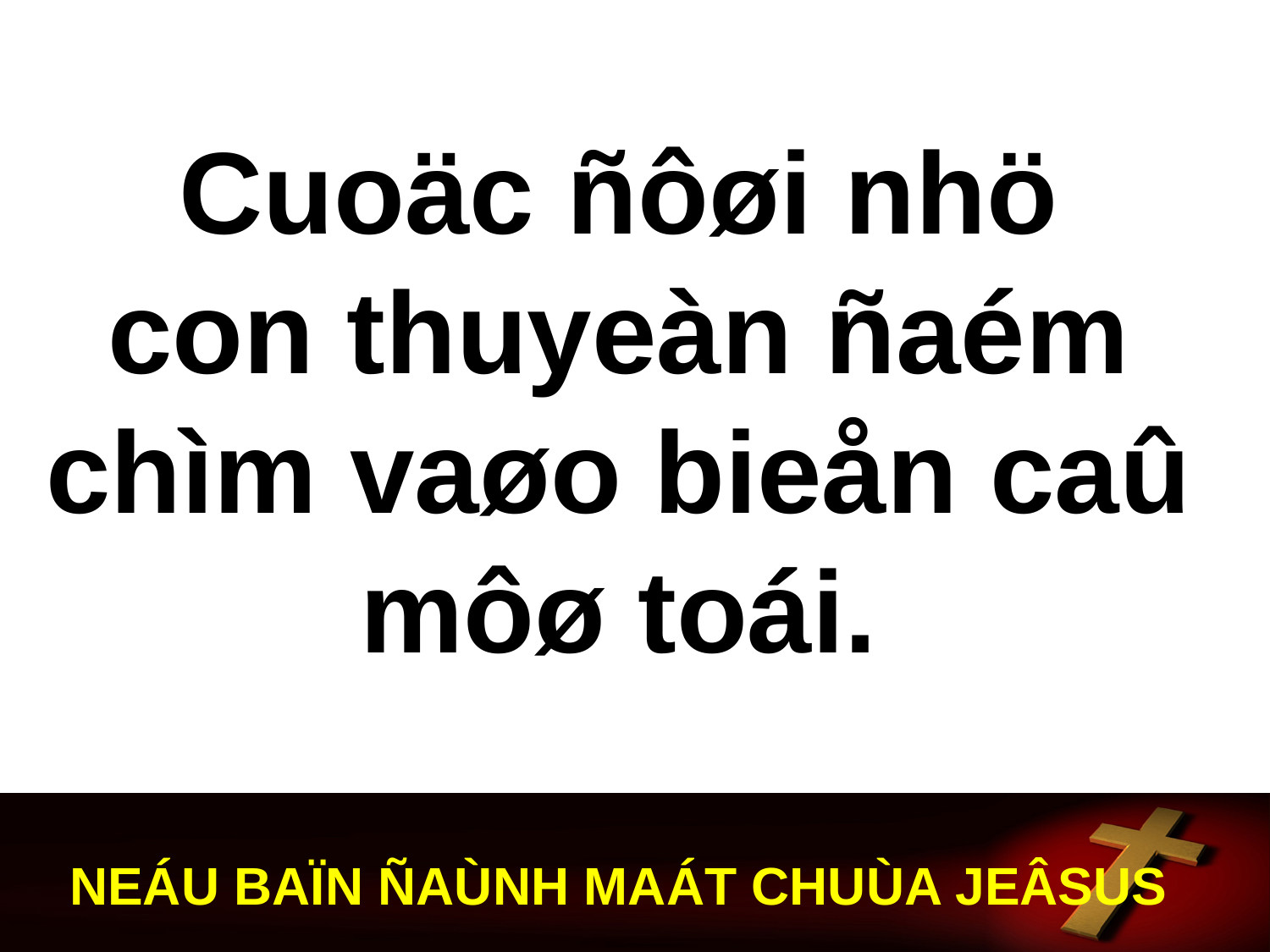

Cuoäc ñôøi nhö
con thuyeàn ñaém
chìm vaøo bieån caû
môø toái.
NEÁU BAÏN ÑAÙNH MAÁT CHUÙA JEÂSUS